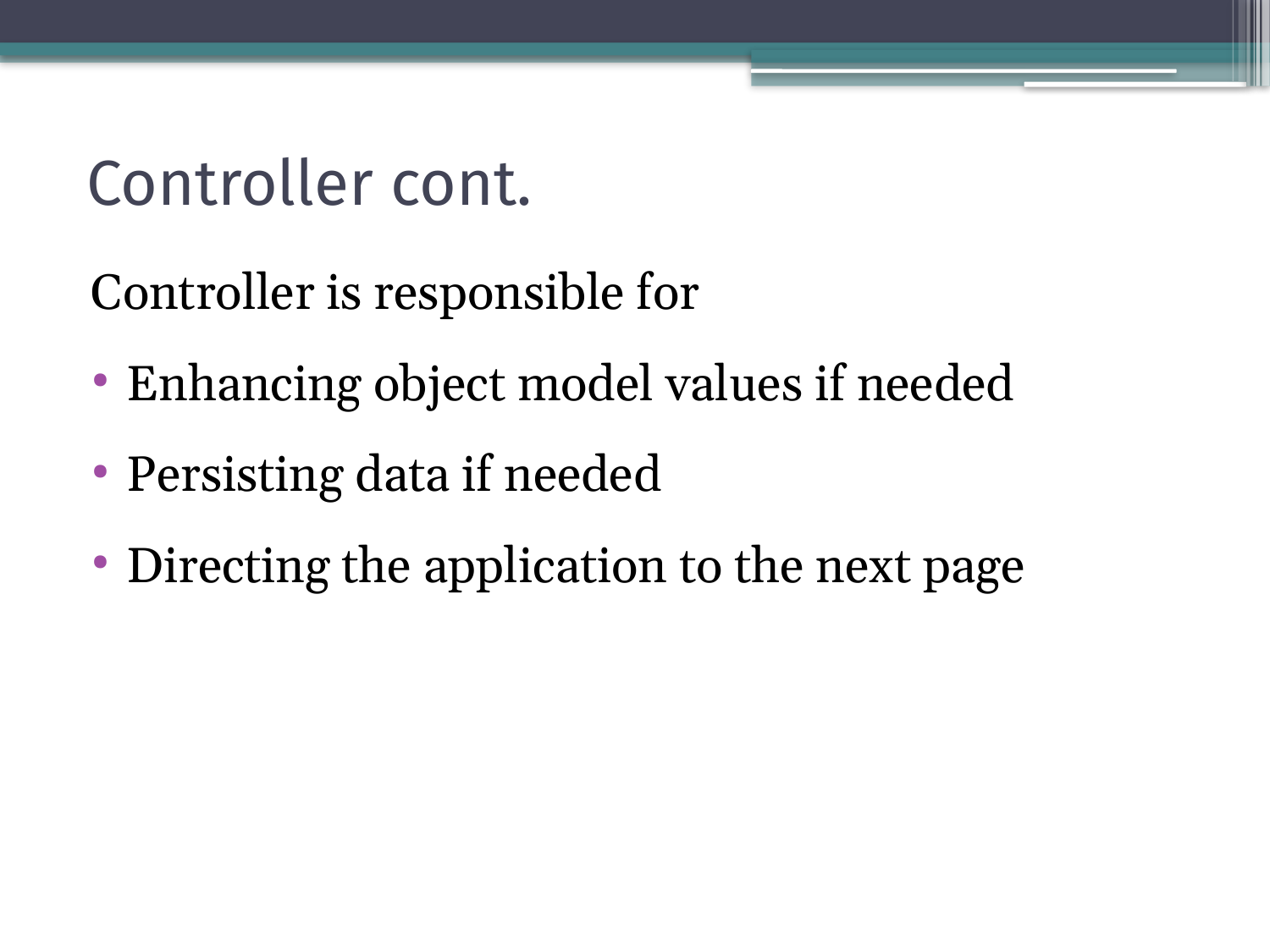

# Controller cont.
Controller is responsible for
Enhancing object model values if needed
Persisting data if needed
Directing the application to the next page